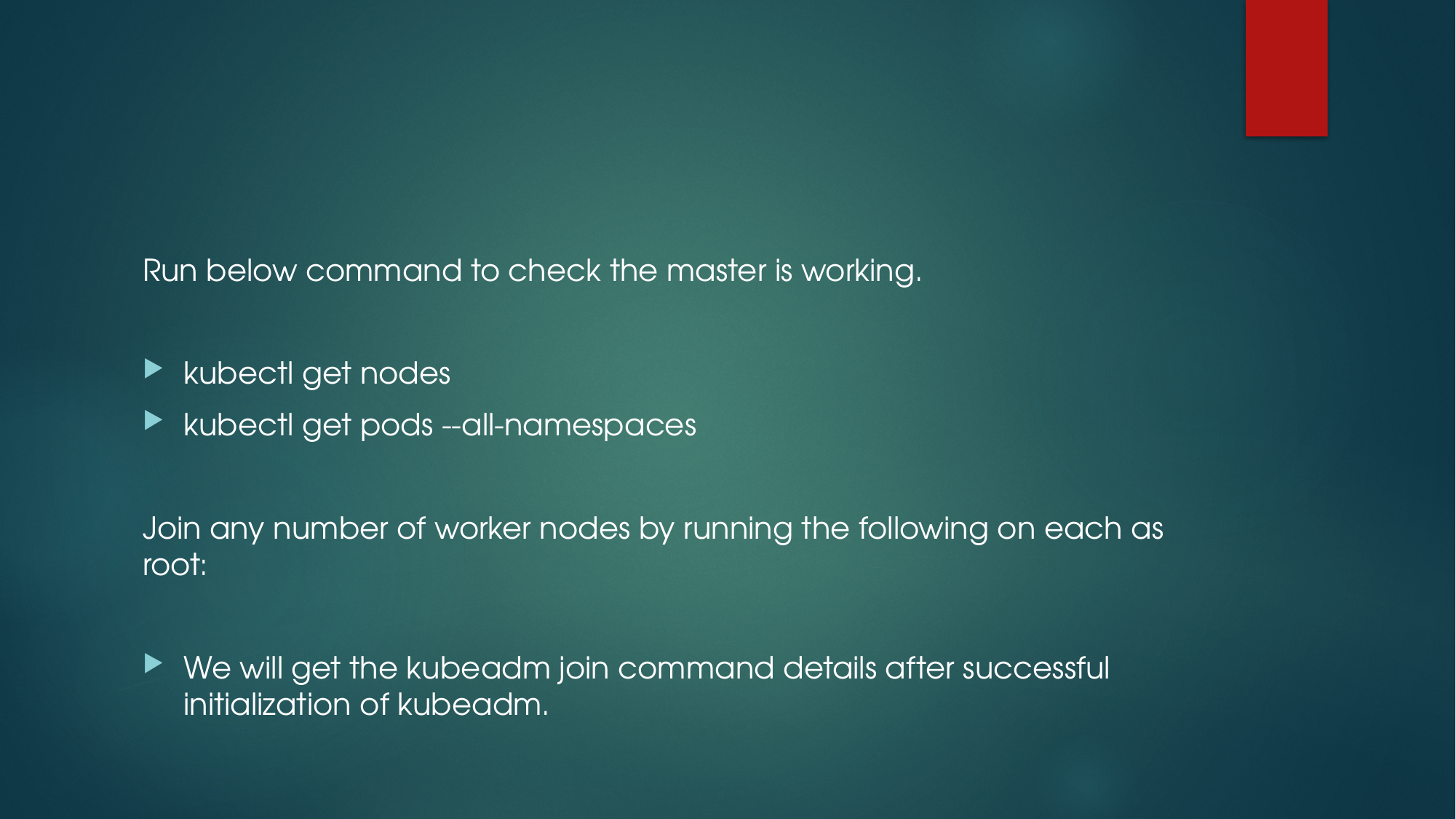

#
Run below command to check the master is working.

kubectl get nodes
kubectl get pods --all-namespaces

Join any number of worker nodes by running the following on each as root:

We will get the kubeadm join command details after successful initialization of kubeadm.